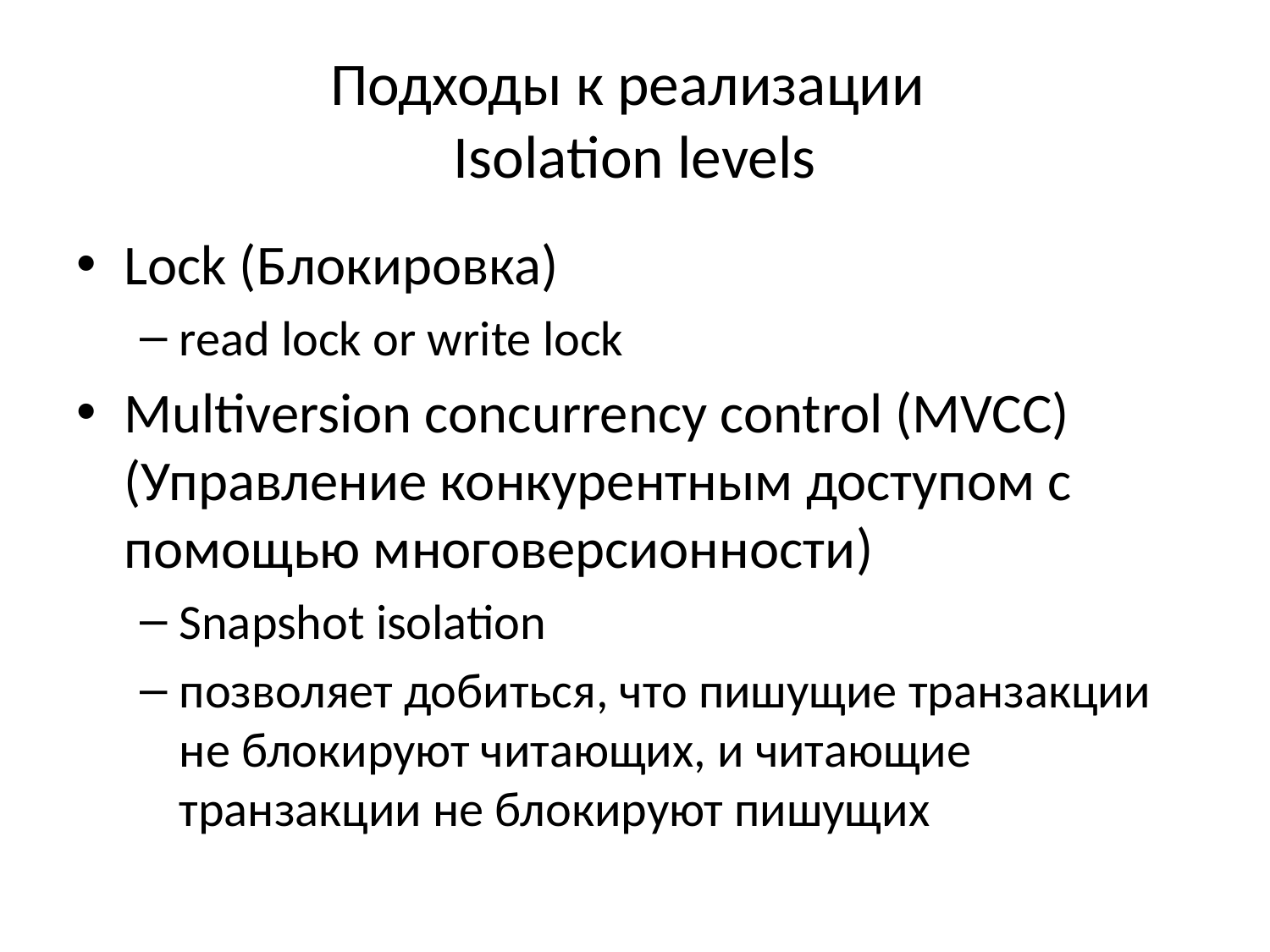

# Подходы к реализации Isolation levels
Lock (Блокировка)
read lock or write lock
Multiversion concurrency control (MVCC) (Управление конкурентным доступом с помощью многоверсионности)
Snapshot isolation
позволяет добиться, что пишущие транзакции не блокируют читающих, и читающие транзакции не блокируют пишущих